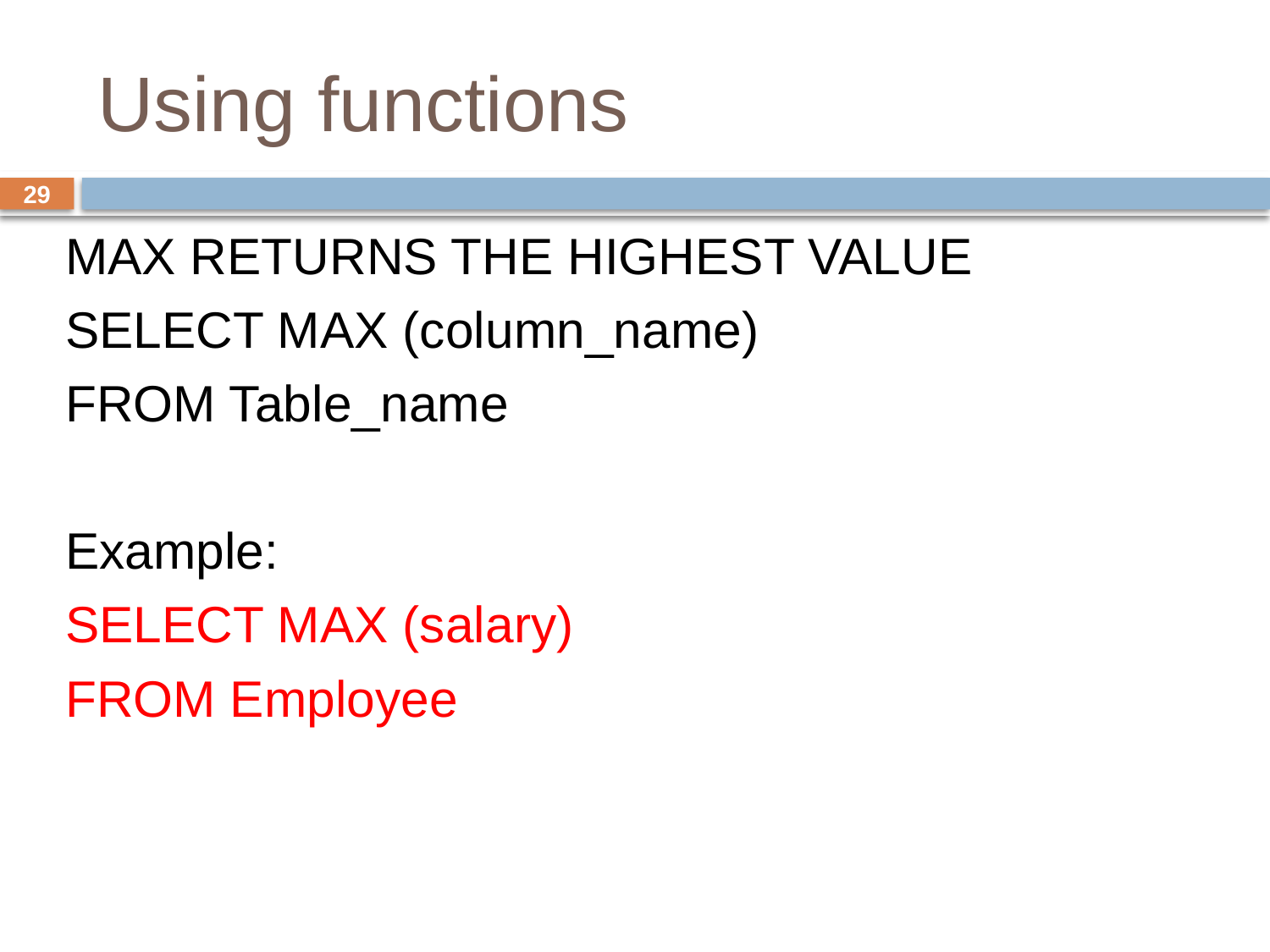

# Using functions
29
MAX RETURNS THE HIGHEST VALUE
SELECT MAX (column_name)
FROM Table_name

Example:
SELECT MAX (salary)
FROM Employee